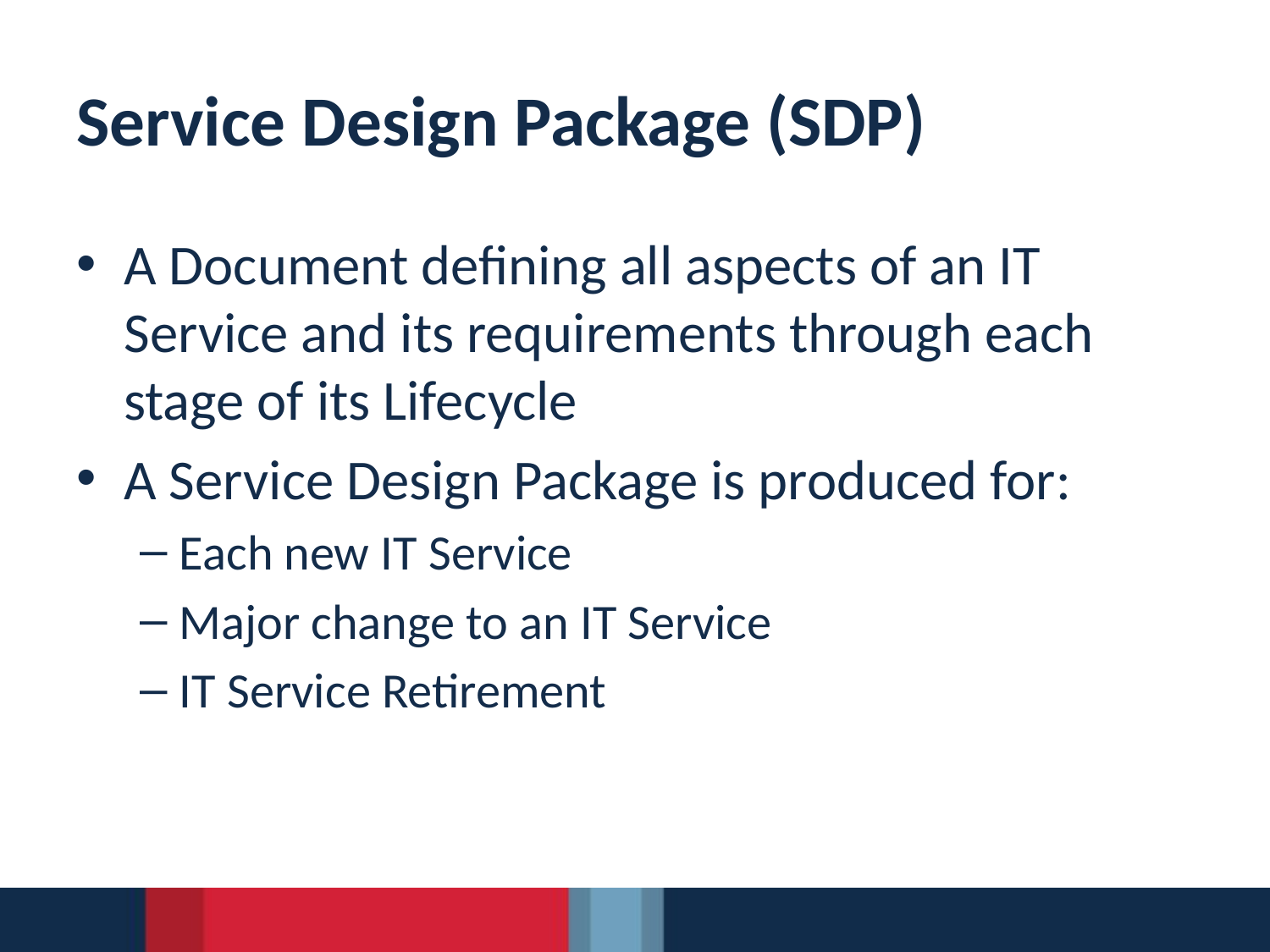

# Service Design Package (SDP)
A Document defining all aspects of an IT Service and its requirements through each stage of its Lifecycle
A Service Design Package is produced for:
Each new IT Service
Major change to an IT Service
IT Service Retirement